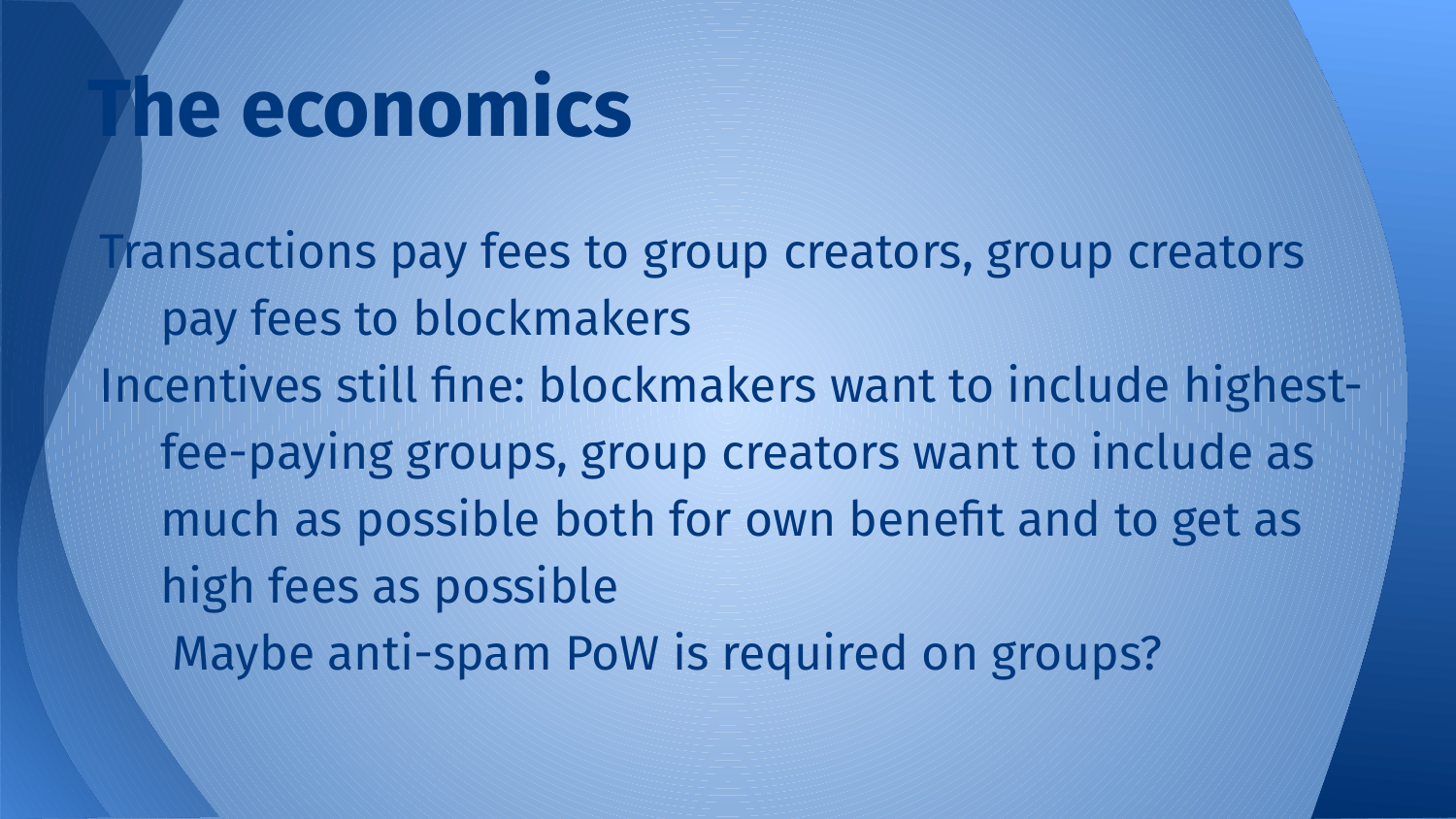

# The economics
Transactions pay fees to group creators, group creators pay fees to blockmakers
Incentives still fine: blockmakers want to include highest-fee-paying groups, group creators want to include as much as possible both for own benefit and to get as high fees as possible
Maybe anti-spam PoW is required on groups?